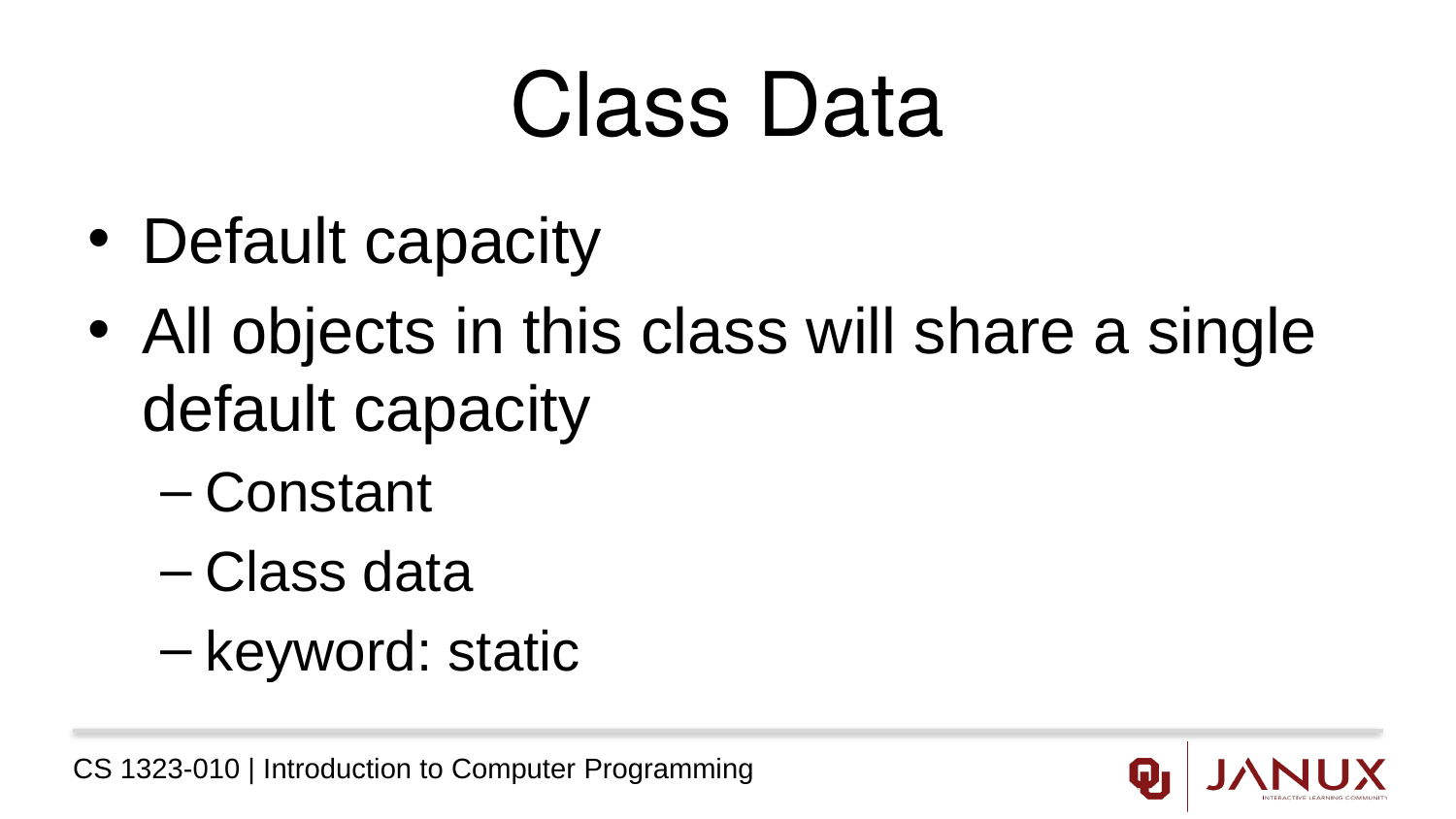

# Class Data
Default capacity
All objects in this class will share a single default capacity
Constant
Class data
keyword: static